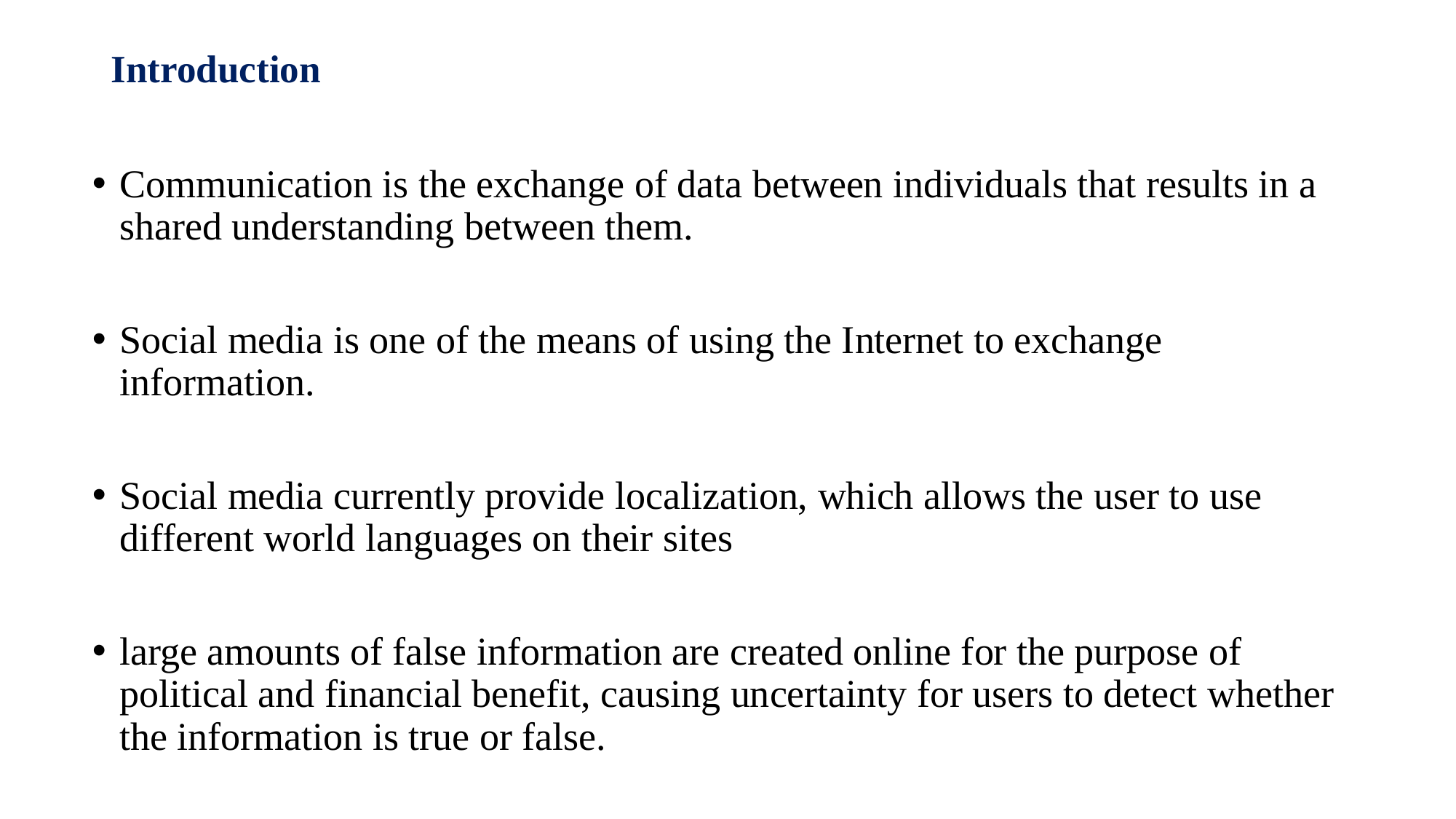

# Introduction

Communication is the exchange of data between individuals that results in a shared understanding between them.

Social media is one of the means of using the Internet to exchange information.

Social media currently provide localization, which allows the user to use different world languages on their sites

large amounts of false information are created online for the purpose of political and financial benefit, causing uncertainty for users to detect whether the information is true or false.